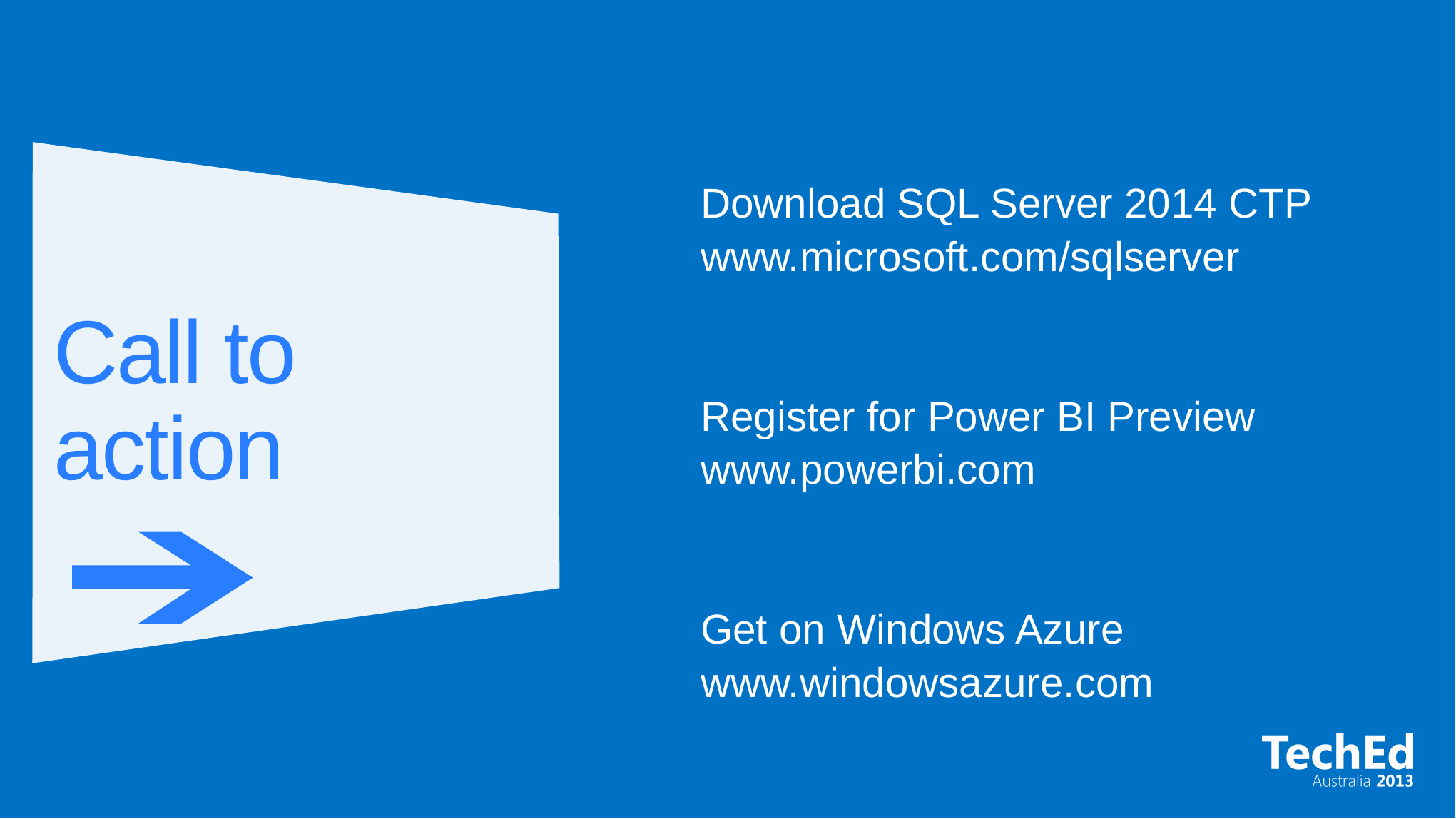

Call to action
Download SQL Server 2014 CTP
www.microsoft.com/sqlserver

Register for Power BI Preview
www.powerbi.com

Get on Windows Azure
www.windowsazure.com